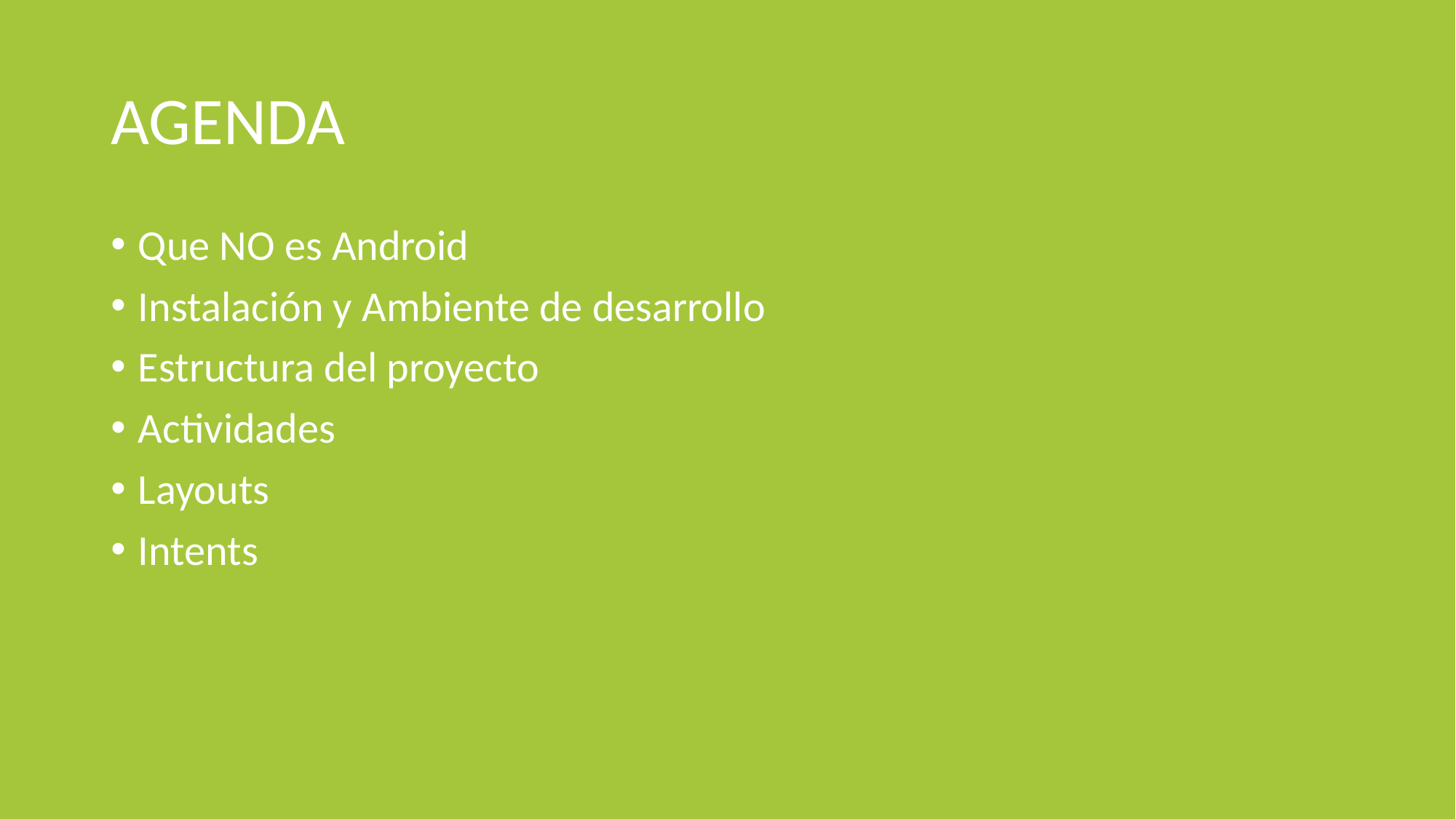

# AGENDA
Que NO es Android
Instalación y Ambiente de desarrollo
Estructura del proyecto
Actividades
Layouts
Intents